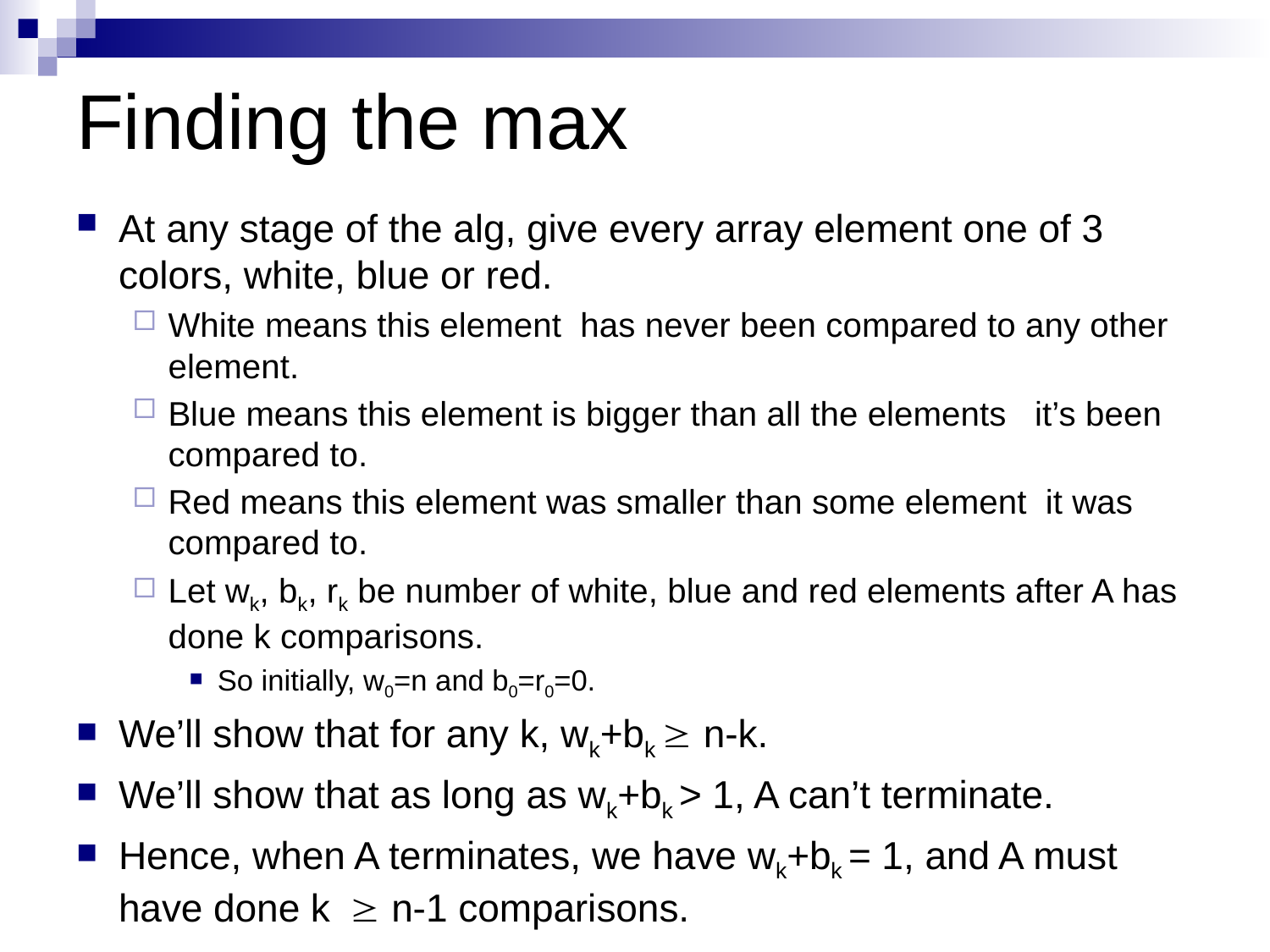

# Finding the max
At any stage of the alg, give every array element one of 3 colors, white, blue or red.
White means this element  has never been compared to any other element.
Blue means this element is bigger than all the elements   it’s been compared to.
Red means this element was smaller than some element  it was compared to.
Let wk, bk, rk be number of white, blue and red elements after A has done k comparisons.
So initially, w0=n and b0=r0=0.
We’ll show that for any k, wk+bk ≥ n-k.
We’ll show that as long as wk+bk > 1, A can’t terminate.
Hence, when A terminates, we have wk+bk = 1, and A must have done k ≥ n-1 comparisons.